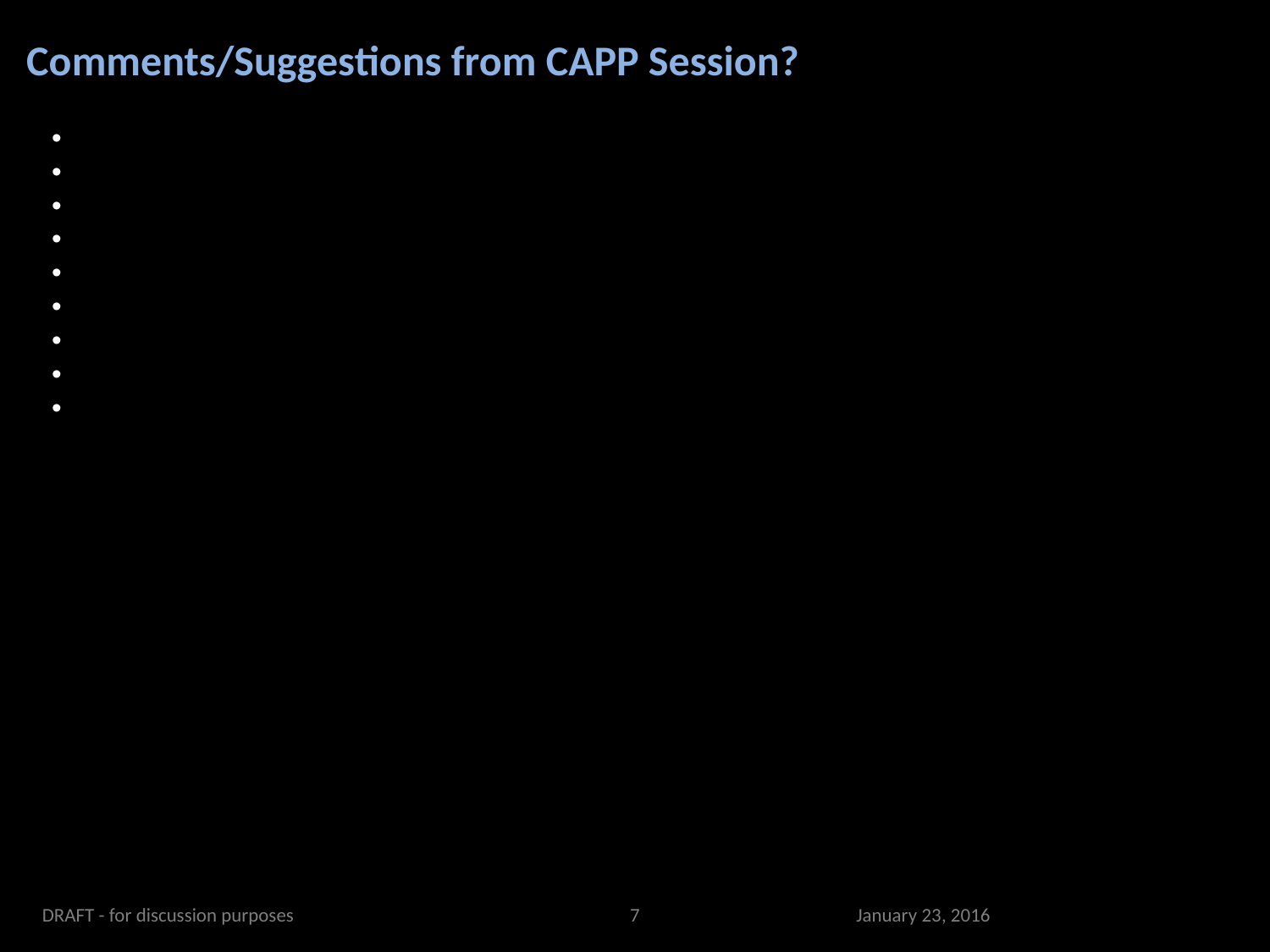

# Comments/Suggestions from CAPP Session?

DRAFT - for discussion purposes
7
January 23, 2016